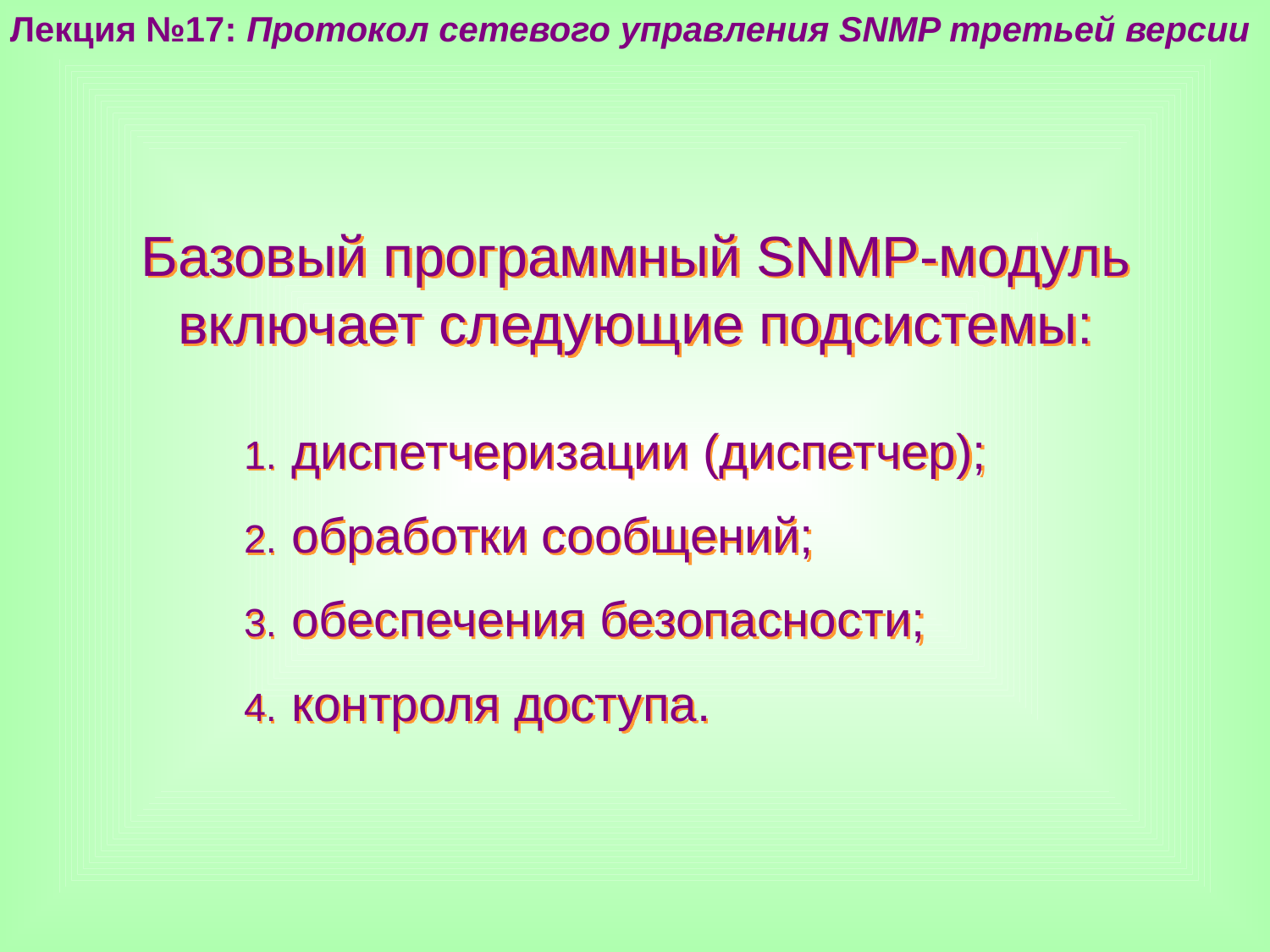

Лекция №17: Протокол сетевого управления SNMP третьей версии
Базовый программный SNMP-модуль включает следующие подсистемы:

диспетчеризации (диспетчер);
обработки сообщений;
обеспечения безопасности;
контроля доступа.